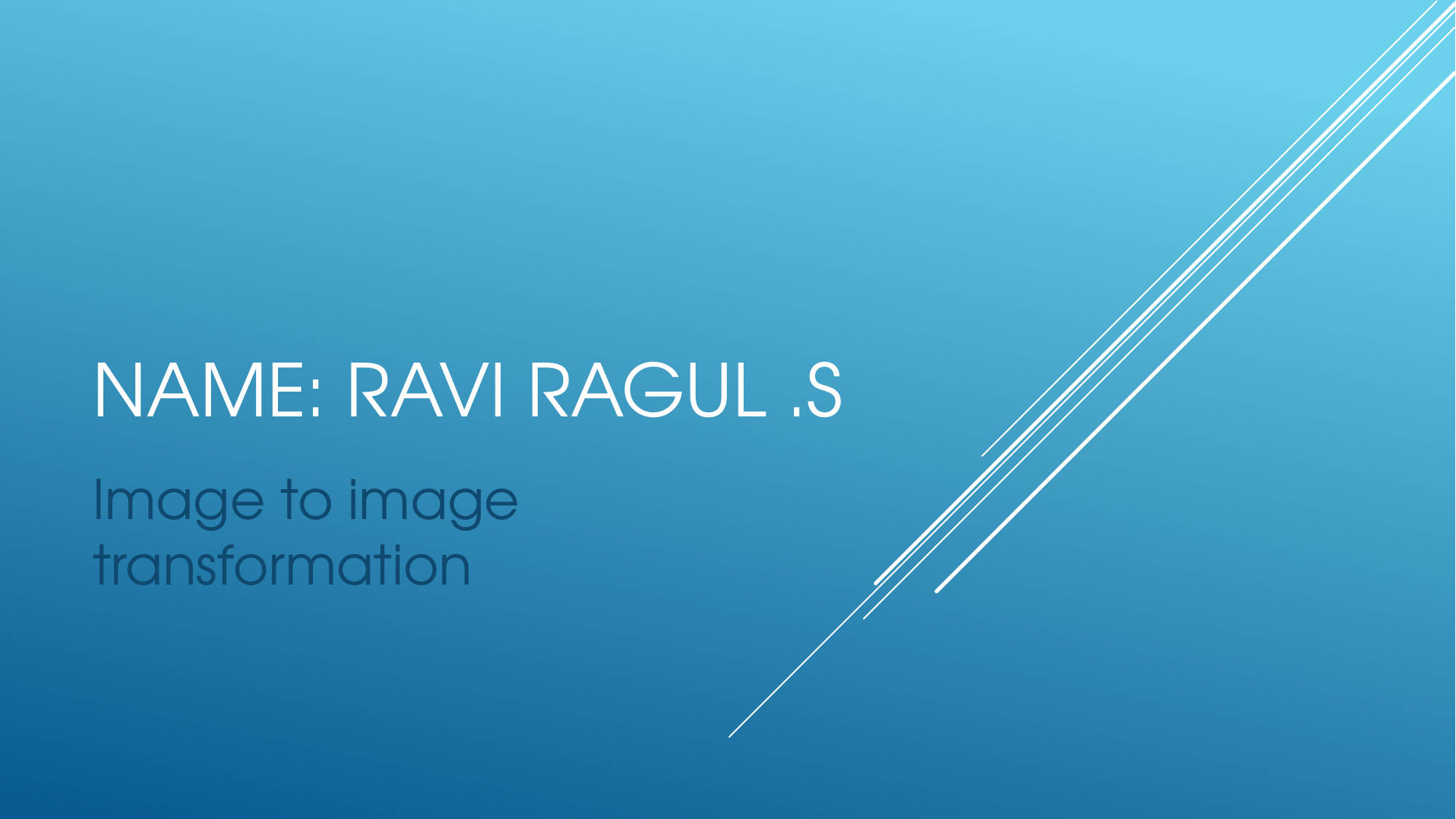

# Name: RAVI ragul .s
Image to image transformation